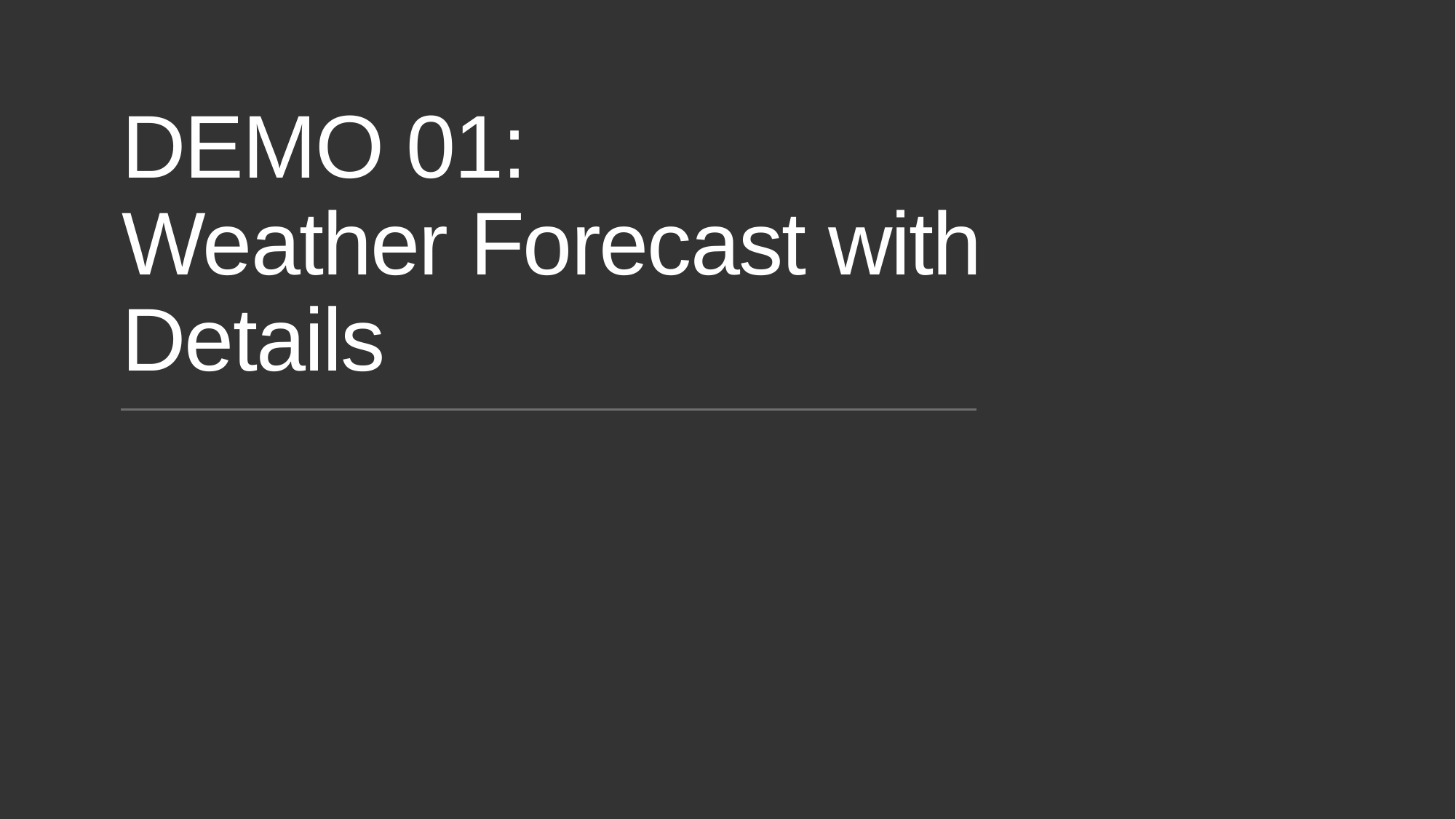

# DEMO 01: Weather Forecast with Details